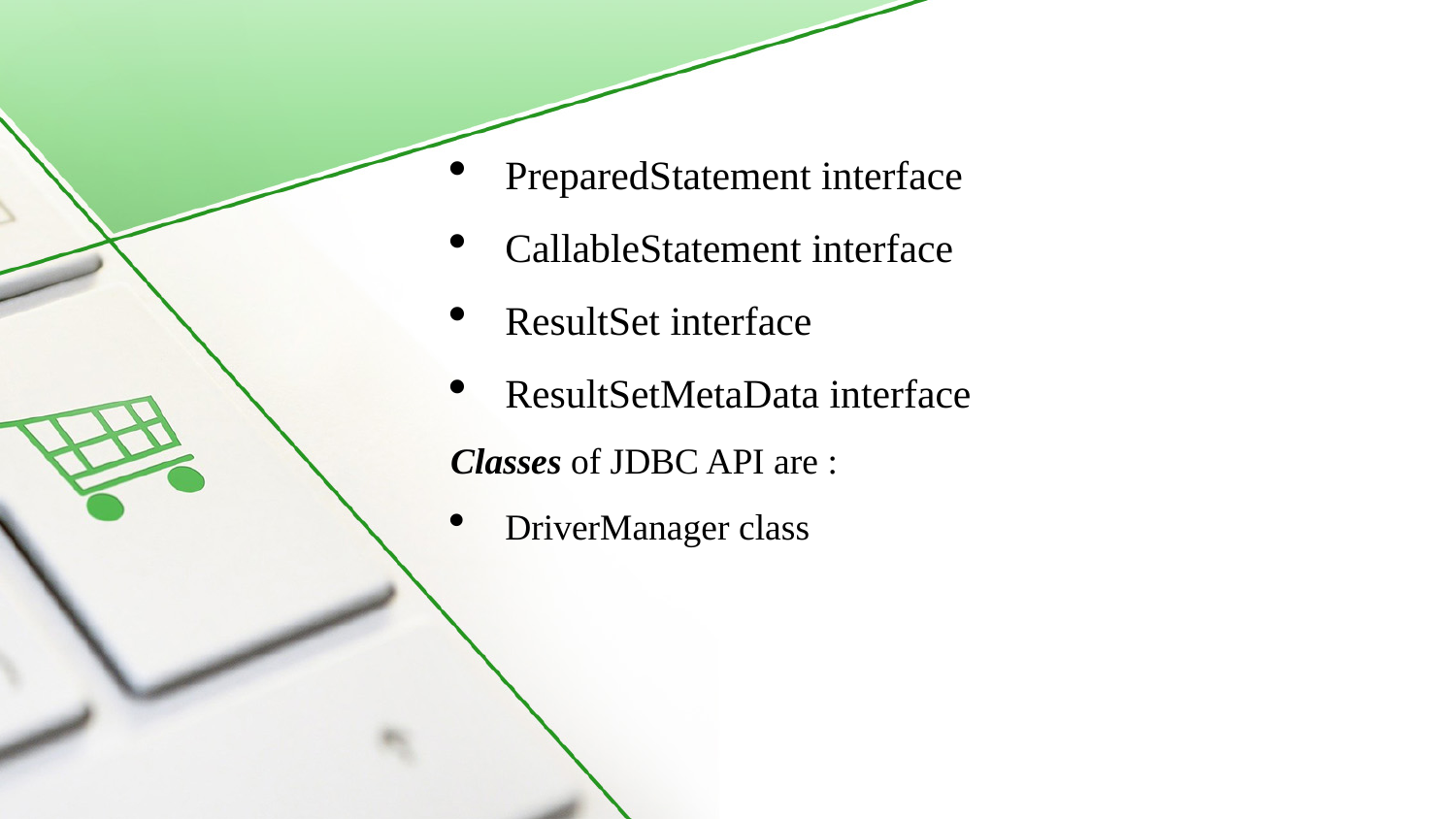

PreparedStatement interface
CallableStatement interface
ResultSet interface
ResultSetMetaData interface
Classes of JDBC API are :
DriverManager class